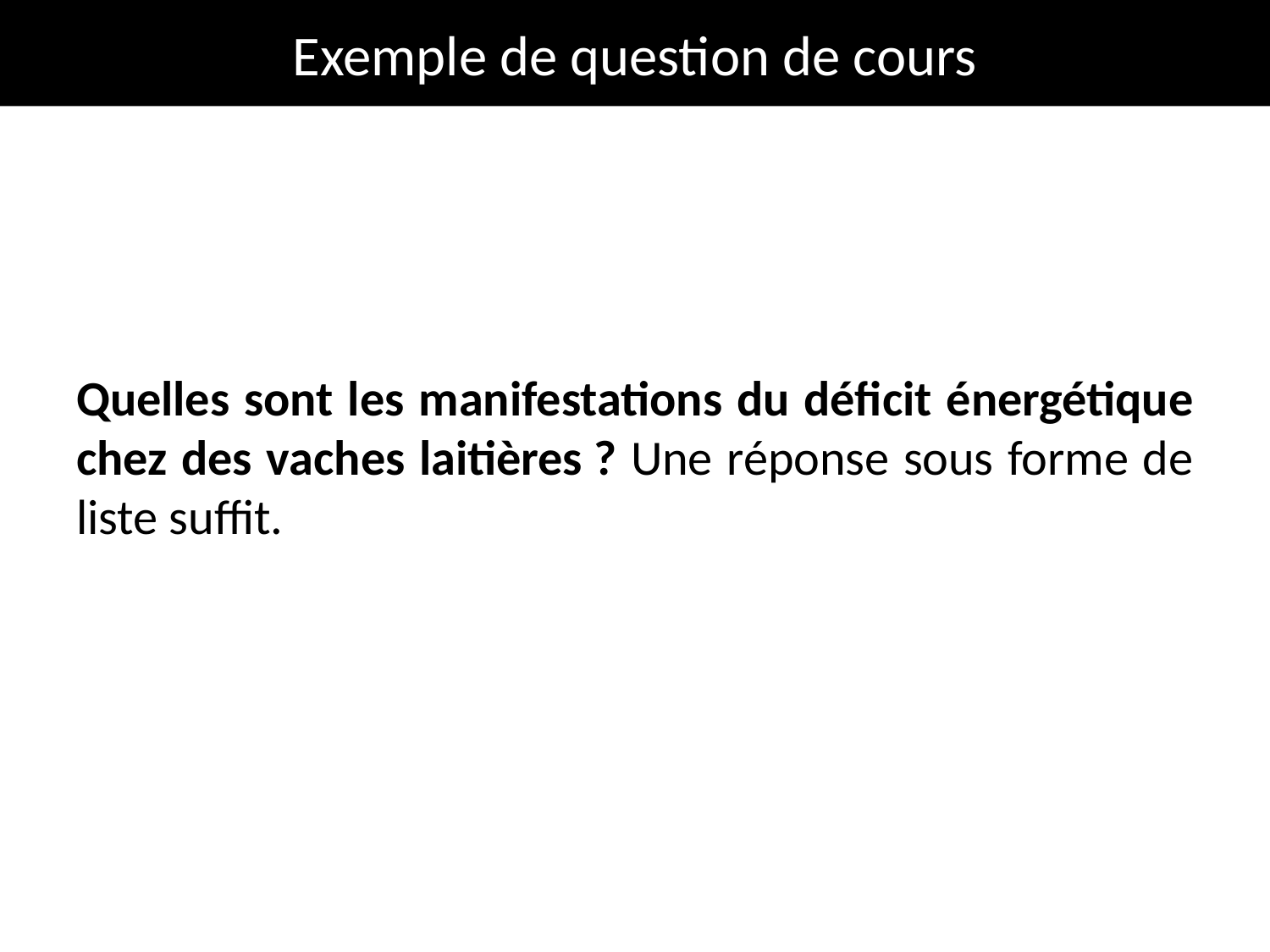

# Exemple de question de cours

Quelles sont les manifestations du déficit énergétique chez des vaches laitières ? Une réponse sous forme de liste suffit.